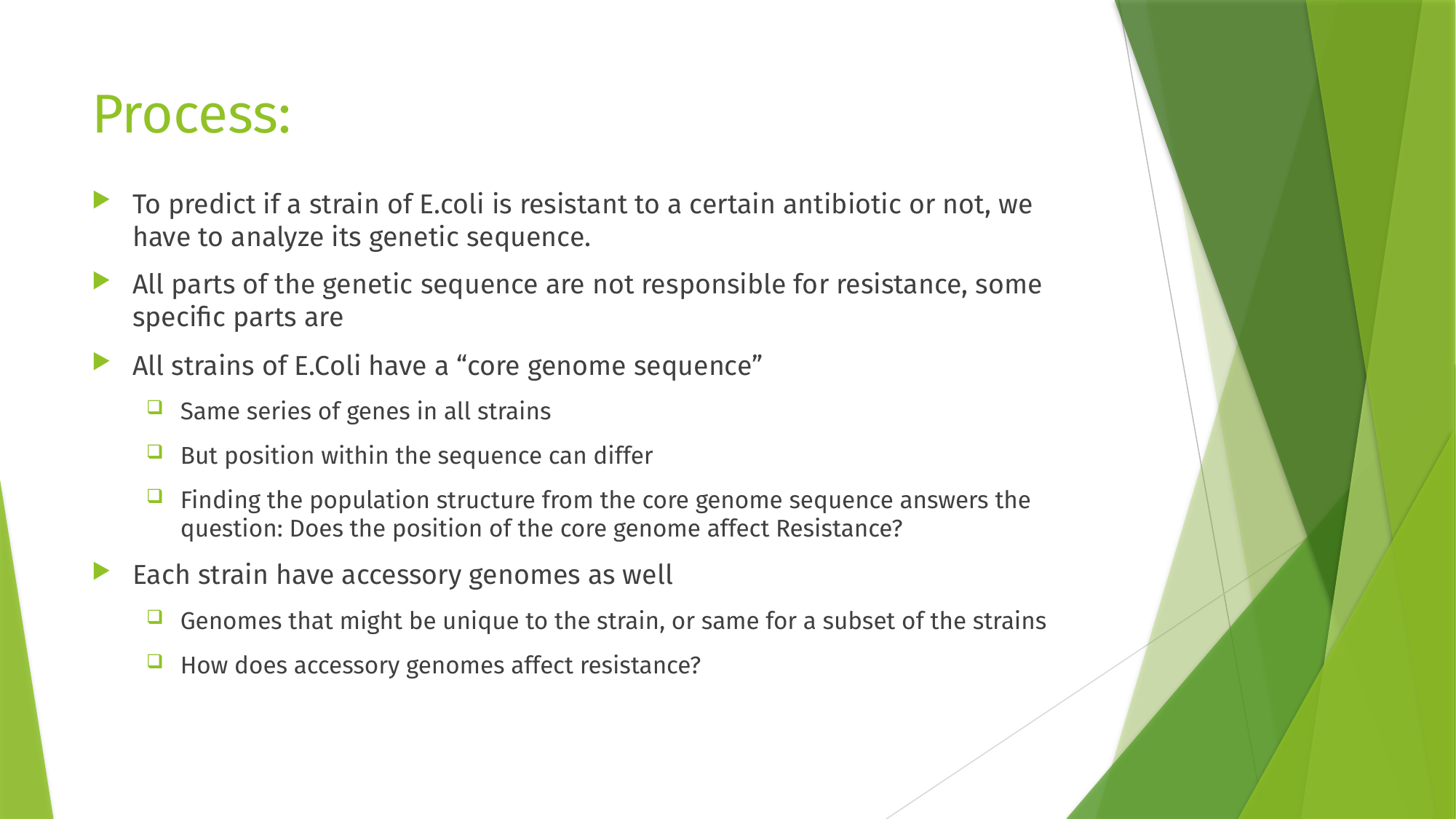

# Process:
To predict if a strain of E.coli is resistant to a certain antibiotic or not, we have to analyze its genetic sequence.
All parts of the genetic sequence are not responsible for resistance, some specific parts are
All strains of E.Coli have a “core genome sequence”
Same series of genes in all strains
But position within the sequence can differ
Finding the population structure from the core genome sequence answers the question: Does the position of the core genome affect Resistance?
Each strain have accessory genomes as well
Genomes that might be unique to the strain, or same for a subset of the strains
How does accessory genomes affect resistance?